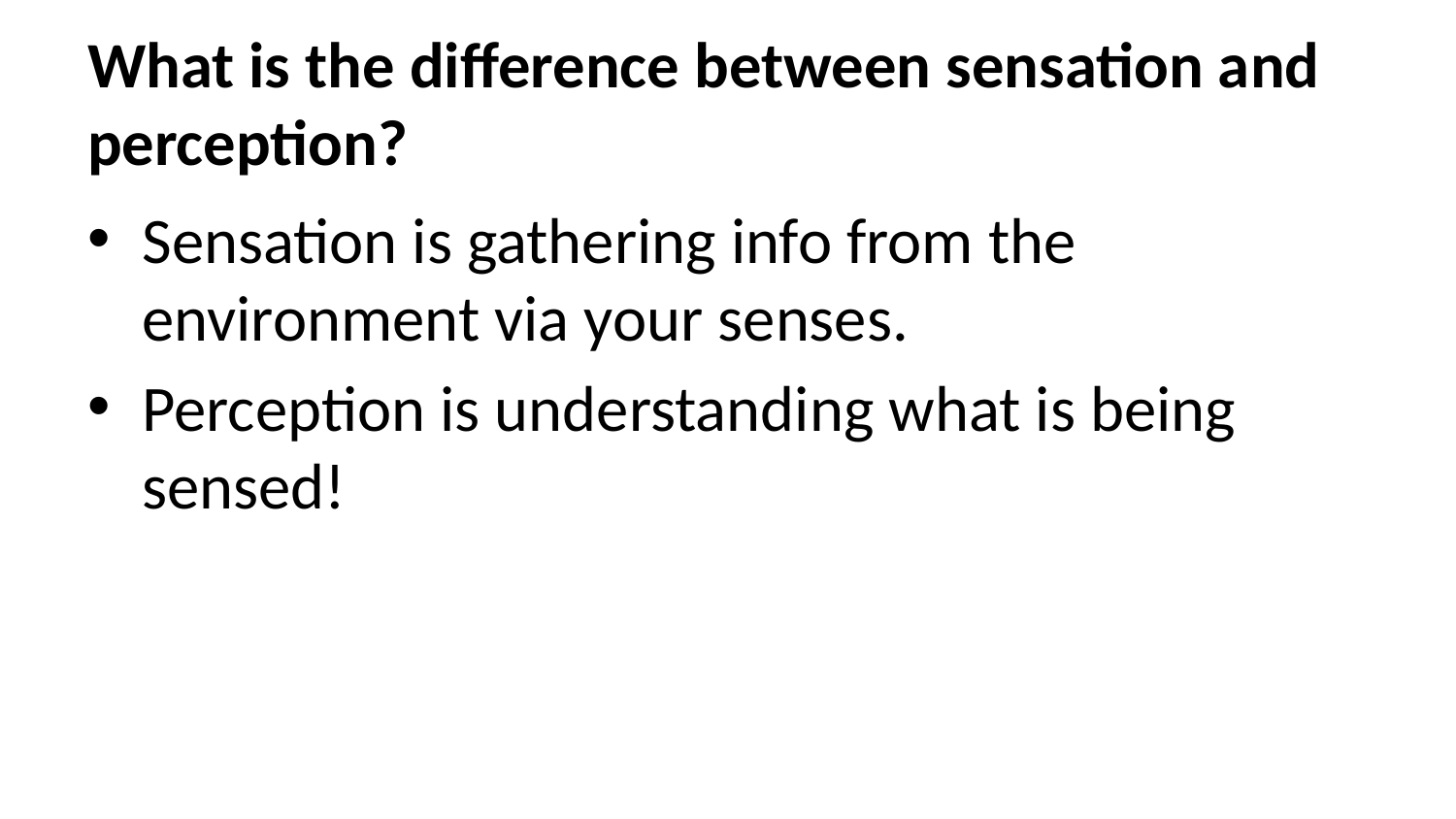

# What is the difference between sensation and perception?
Sensation is gathering info from the environment via your senses.
Perception is understanding what is being sensed!